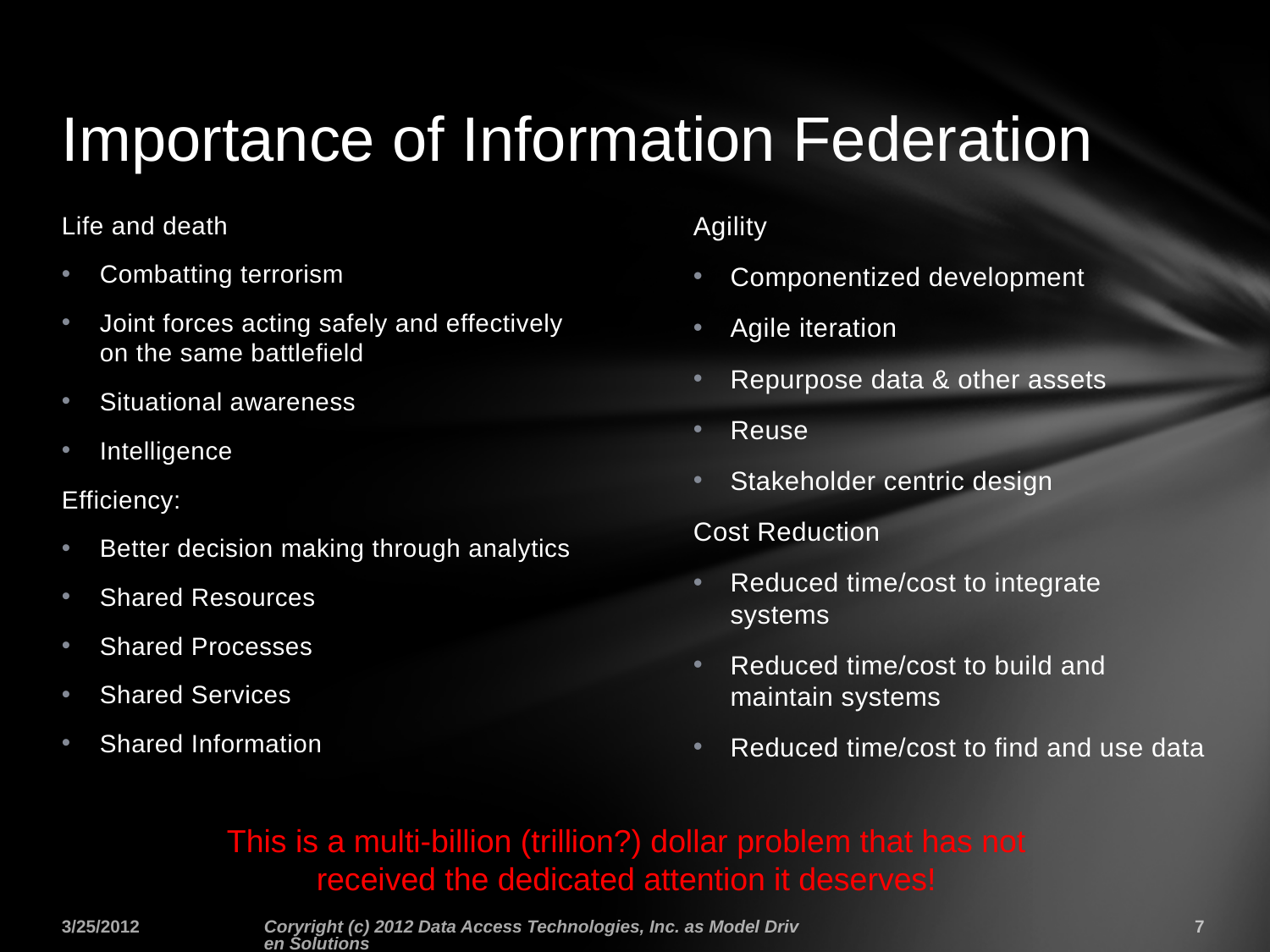

# Importance of Information Federation
Life and death
Combatting terrorism
Joint forces acting safely and effectively on the same battlefield
Situational awareness
Intelligence
Efficiency:
Better decision making through analytics
Shared Resources
Shared Processes
Shared Services
Shared Information

Agility
Componentized development
Agile iteration
Repurpose data & other assets
Reuse
Stakeholder centric design
Cost Reduction
Reduced time/cost to integrate systems
Reduced time/cost to build and maintain systems
Reduced time/cost to find and use data

This is a multi-billion (trillion?) dollar problem that has not received the dedicated attention it deserves!
3/25/2012
Coryright (c) 2012 Data Access Technologies, Inc. as Model Driven Solutions
7